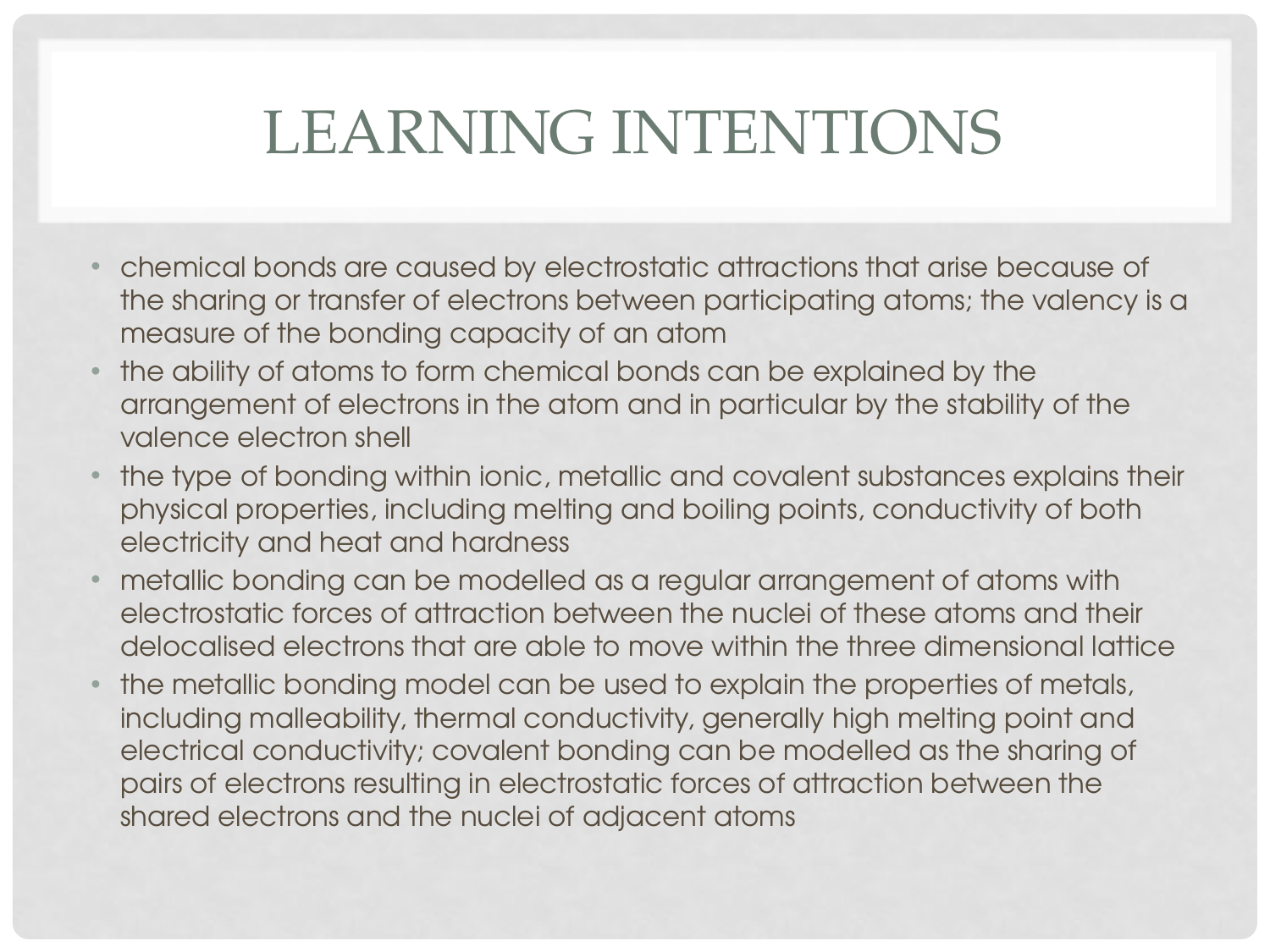

# Learning INtentions
chemical bonds are caused by electrostatic attractions that arise because of the sharing or transfer of electrons between participating atoms; the valency is a measure of the bonding capacity of an atom
the ability of atoms to form chemical bonds can be explained by the arrangement of electrons in the atom and in particular by the stability of the valence electron shell
the type of bonding within ionic, metallic and covalent substances explains their physical properties, including melting and boiling points, conductivity of both electricity and heat and hardness
metallic bonding can be modelled as a regular arrangement of atoms with electrostatic forces of attraction between the nuclei of these atoms and their delocalised electrons that are able to move within the three dimensional lattice
the metallic bonding model can be used to explain the properties of metals, including malleability, thermal conductivity, generally high melting point and electrical conductivity; covalent bonding can be modelled as the sharing of pairs of electrons resulting in electrostatic forces of attraction between the shared electrons and the nuclei of adjacent atoms